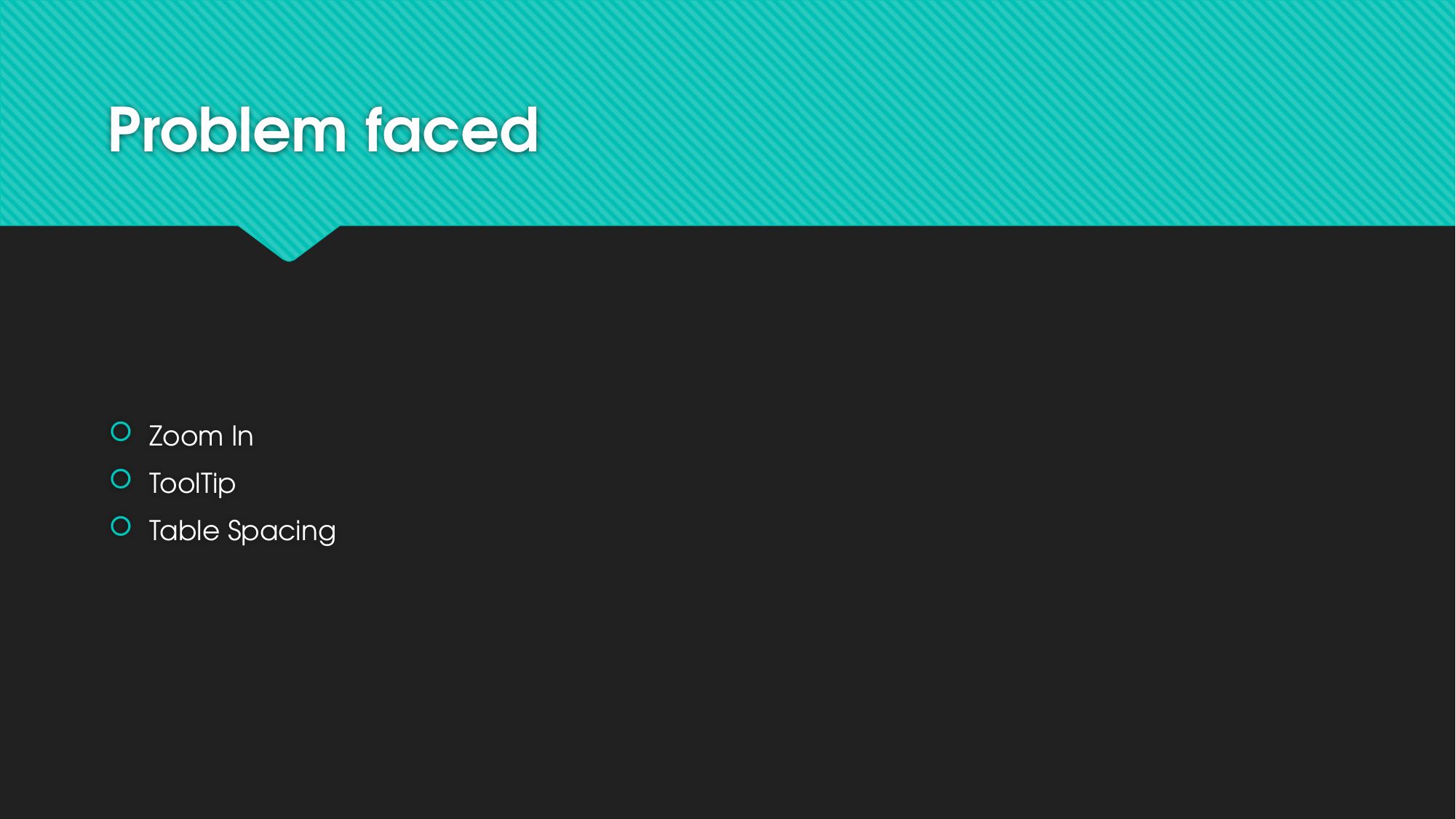

# Problem faced
Zoom In
ToolTip
Table Spacing